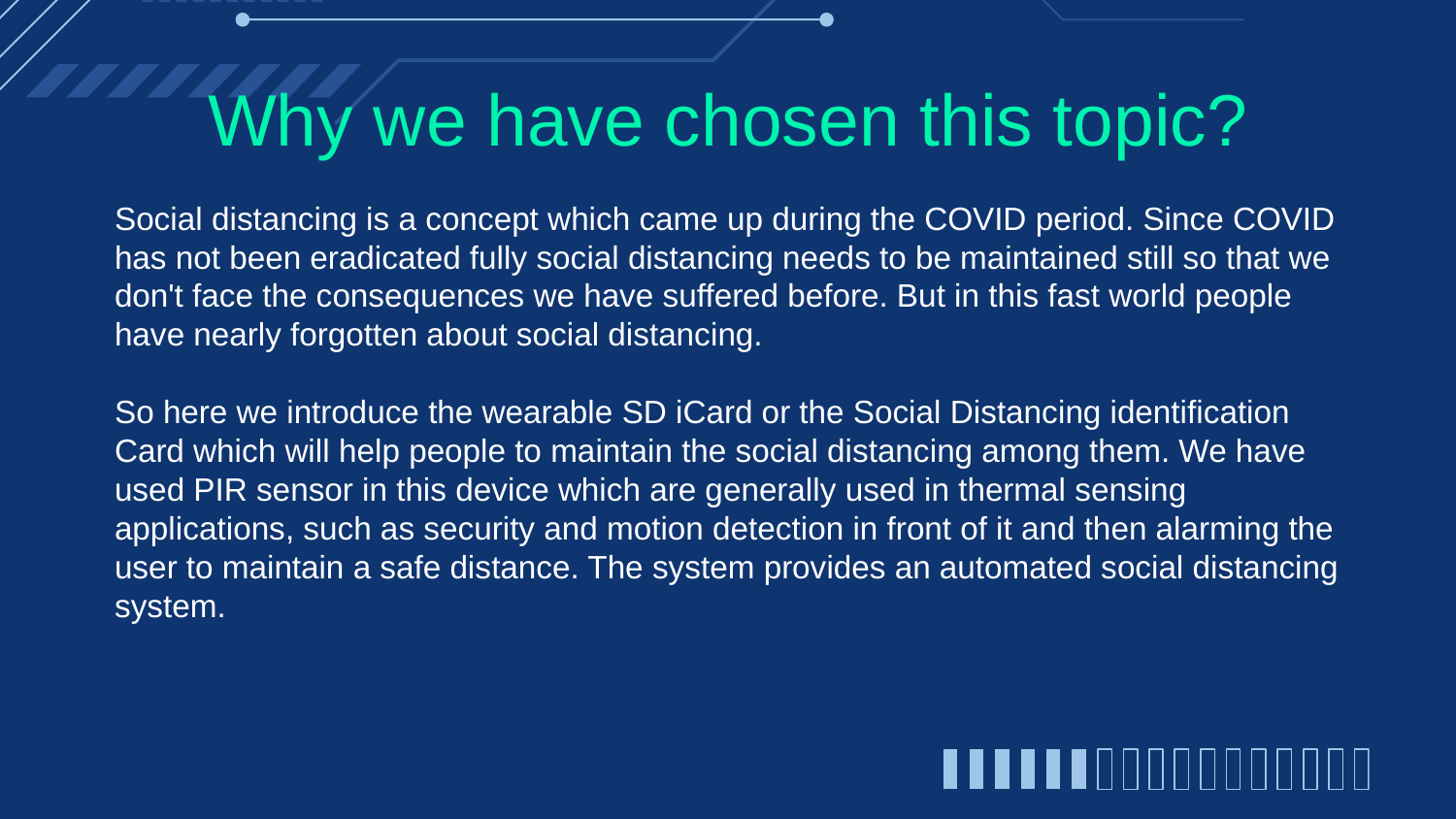

# Why we have chosen this topic?
Social distancing is a concept which came up during the COVID period. Since COVID has not been eradicated fully social distancing needs to be maintained still so that we don't face the consequences we have suffered before. But in this fast world people have nearly forgotten about social distancing.

So here we introduce the wearable SD iCard or the Social Distancing identification Card which will help people to maintain the social distancing among them. We have used PIR sensor in this device which are generally used in thermal sensing applications, such as security and motion detection in front of it and then alarming the user to maintain a safe distance. The system provides an automated social distancing system.